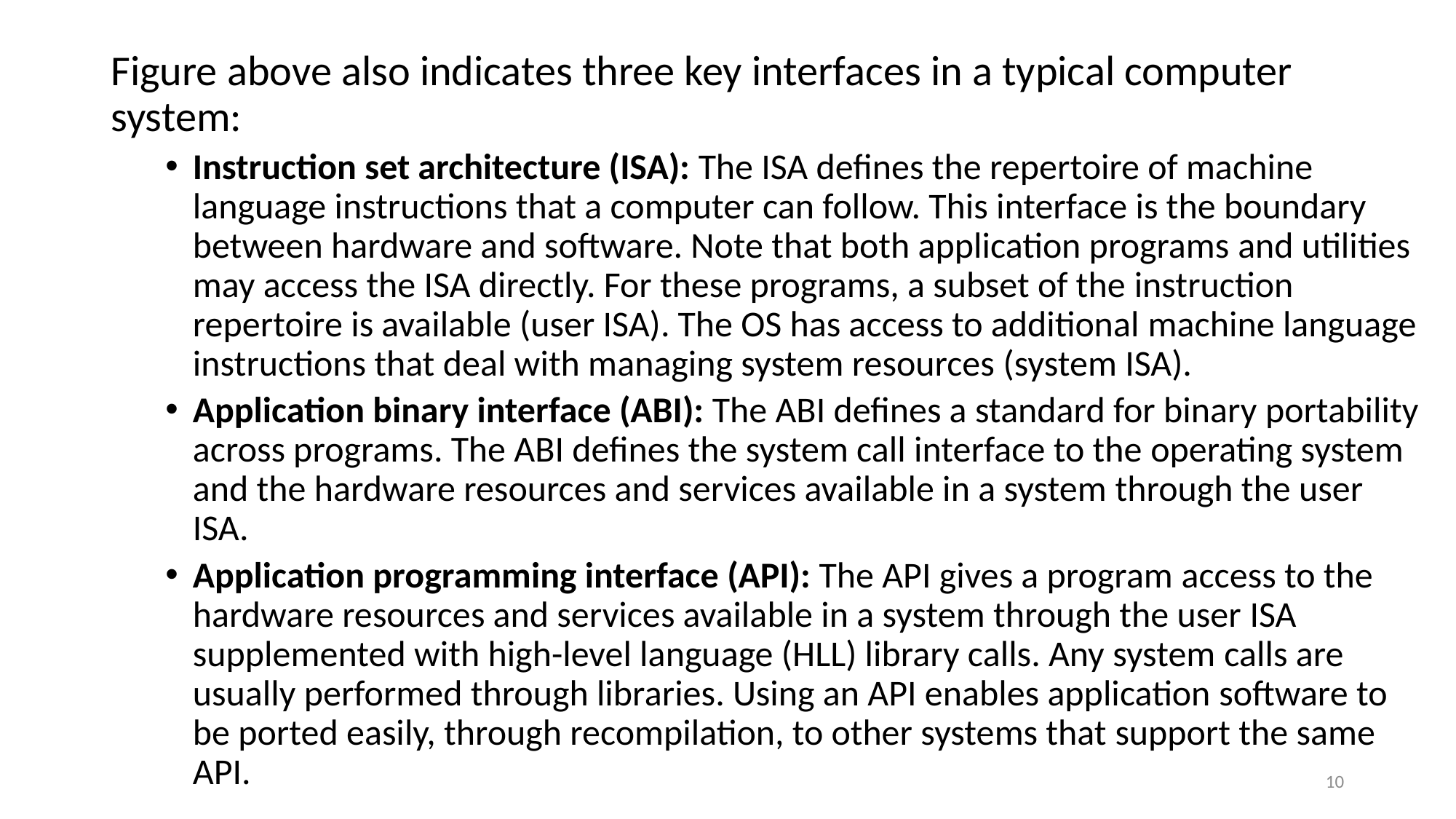

Figure above also indicates three key interfaces in a typical computer system:
Instruction set architecture (ISA): The ISA defines the repertoire of machine language instructions that a computer can follow. This interface is the boundary between hardware and software. Note that both application programs and utilities may access the ISA directly. For these programs, a subset of the instruction repertoire is available (user ISA). The OS has access to additional machine language instructions that deal with managing system resources (system ISA).
Application binary interface (ABI): The ABI defines a standard for binary portability across programs. The ABI defines the system call interface to the operating system and the hardware resources and services available in a system through the user ISA.
Application programming interface (API): The API gives a program access to the hardware resources and services available in a system through the user ISA supplemented with high-level language (HLL) library calls. Any system calls are usually performed through libraries. Using an API enables application software to be ported easily, through recompilation, to other systems that support the same API.
#
10